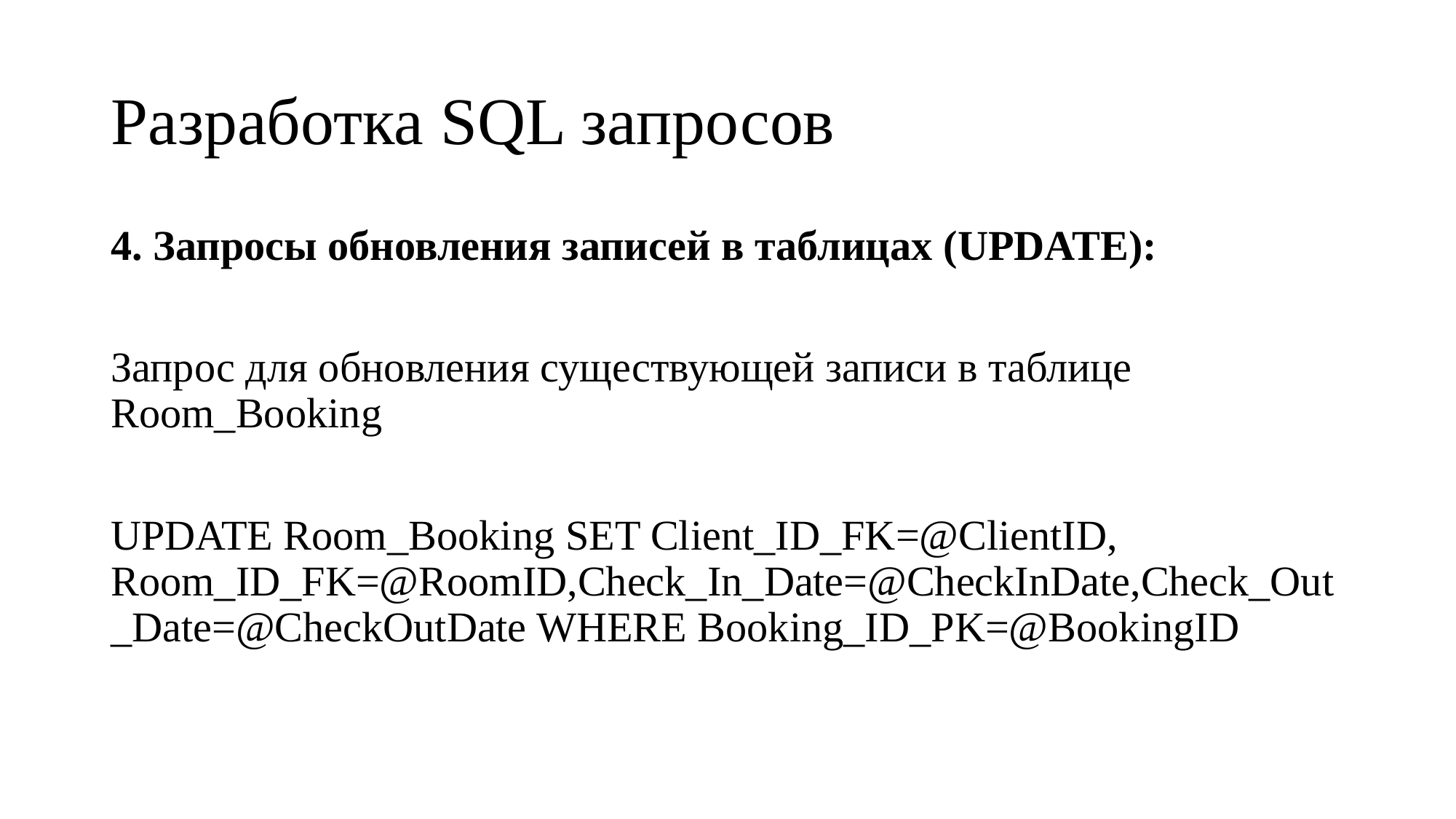

# Разработка SQL запросов
4. Запросы обновления записей в таблицах (UPDATE):

Запрос для обновления существующей записи в таблице Room_Booking

UPDATE Room_Booking SET Client_ID_FK=@ClientID, Room_ID_FK=@RoomID,Check_In_Date=@CheckInDate,Check_Out_Date=@CheckOutDate WHERE Booking_ID_PK=@BookingID